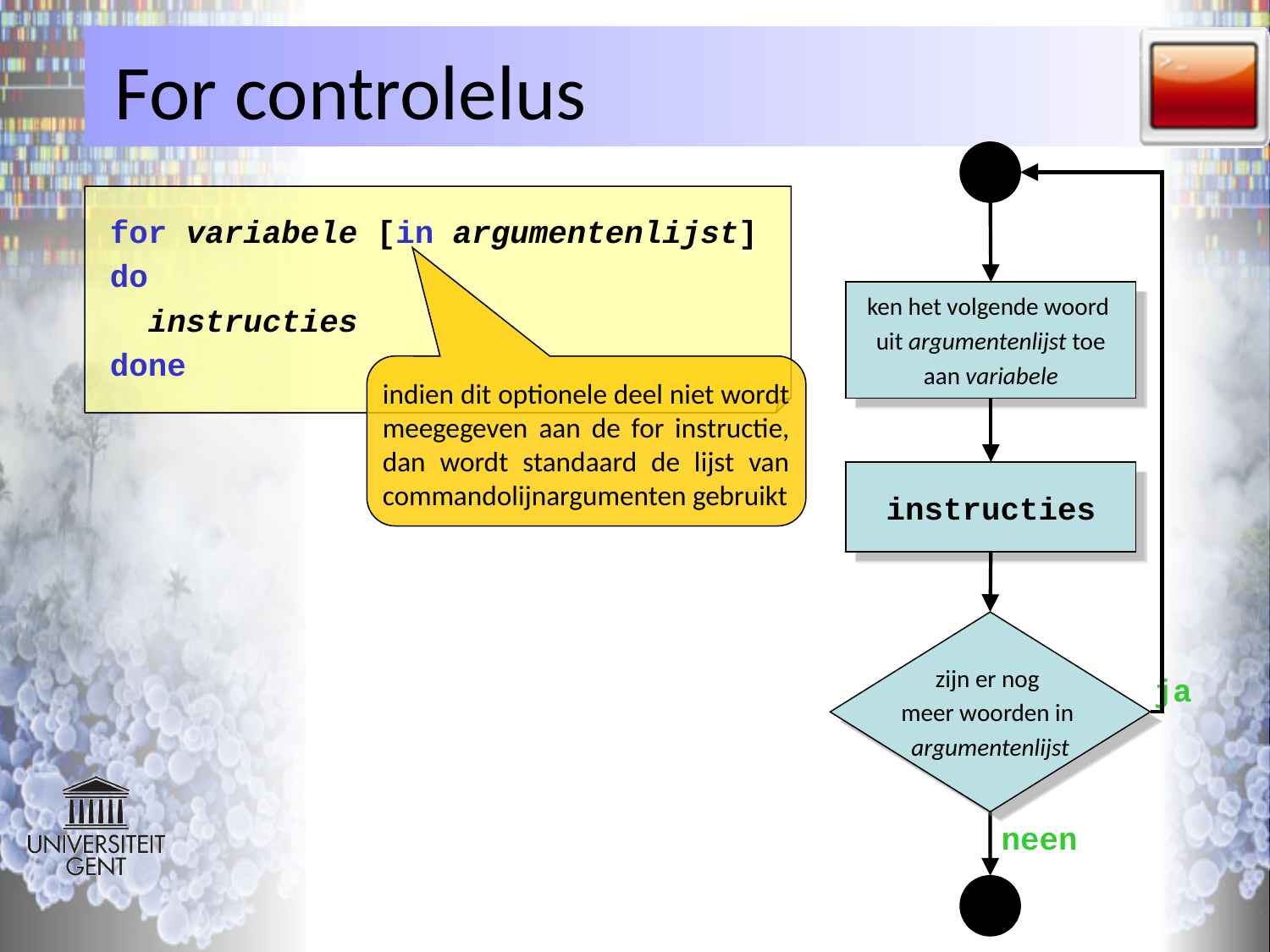

# For controlelus

ken het volgende woord
uit argumentenlijst toe
aan variabele
instructies
zijn er nog
meer woorden in
argumentenlijst
ja
neen

for variabele [in argumentenlijst]
do
  instructies
done
indien dit optionele deel niet wordt meegegeven aan de for instructie, dan wordt standaard de lijst van commandolijnargumenten gebruikt